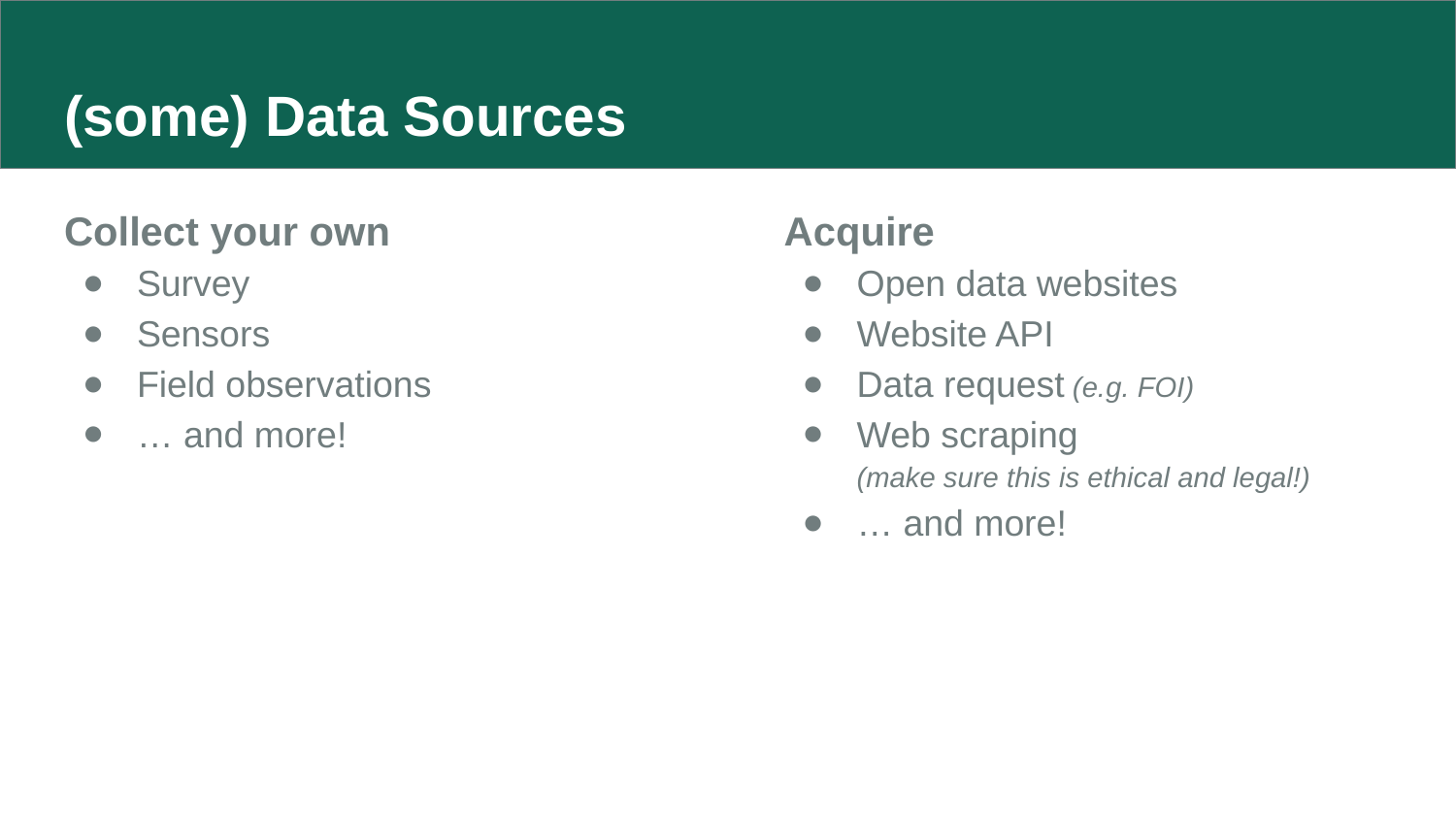

# (some) Data Sources
Collect your own
Survey
Sensors
Field observations
… and more!
Acquire
Open data websites
Website API
Data request (e.g. FOI)
Web scraping
(make sure this is ethical and legal!)
… and more!